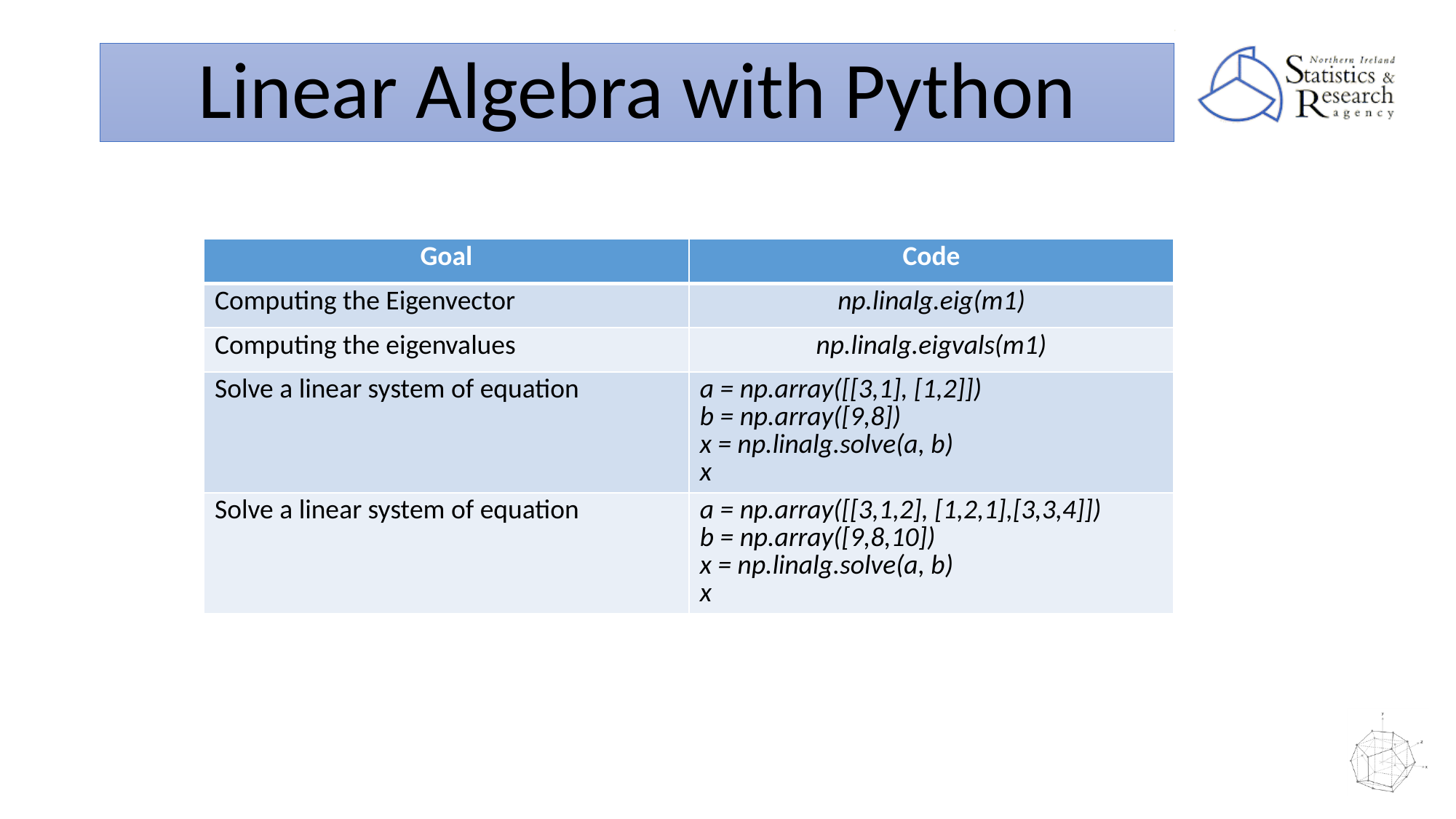

Linear Algebra with Python

| Goal | Code |
| --- | --- |
| Computing the Eigenvector | np.linalg.eig(m1) |
| Computing the eigenvalues | np.linalg.eigvals(m1) |
| Solve a linear system of equation | a = np.array([[3,1], [1,2]]) b = np.array([9,8]) x = np.linalg.solve(a, b) x |
| Solve a linear system of equation | a = np.array([[3,1,2], [1,2,1],[3,3,4]]) b = np.array([9,8,10]) x = np.linalg.solve(a, b) x |